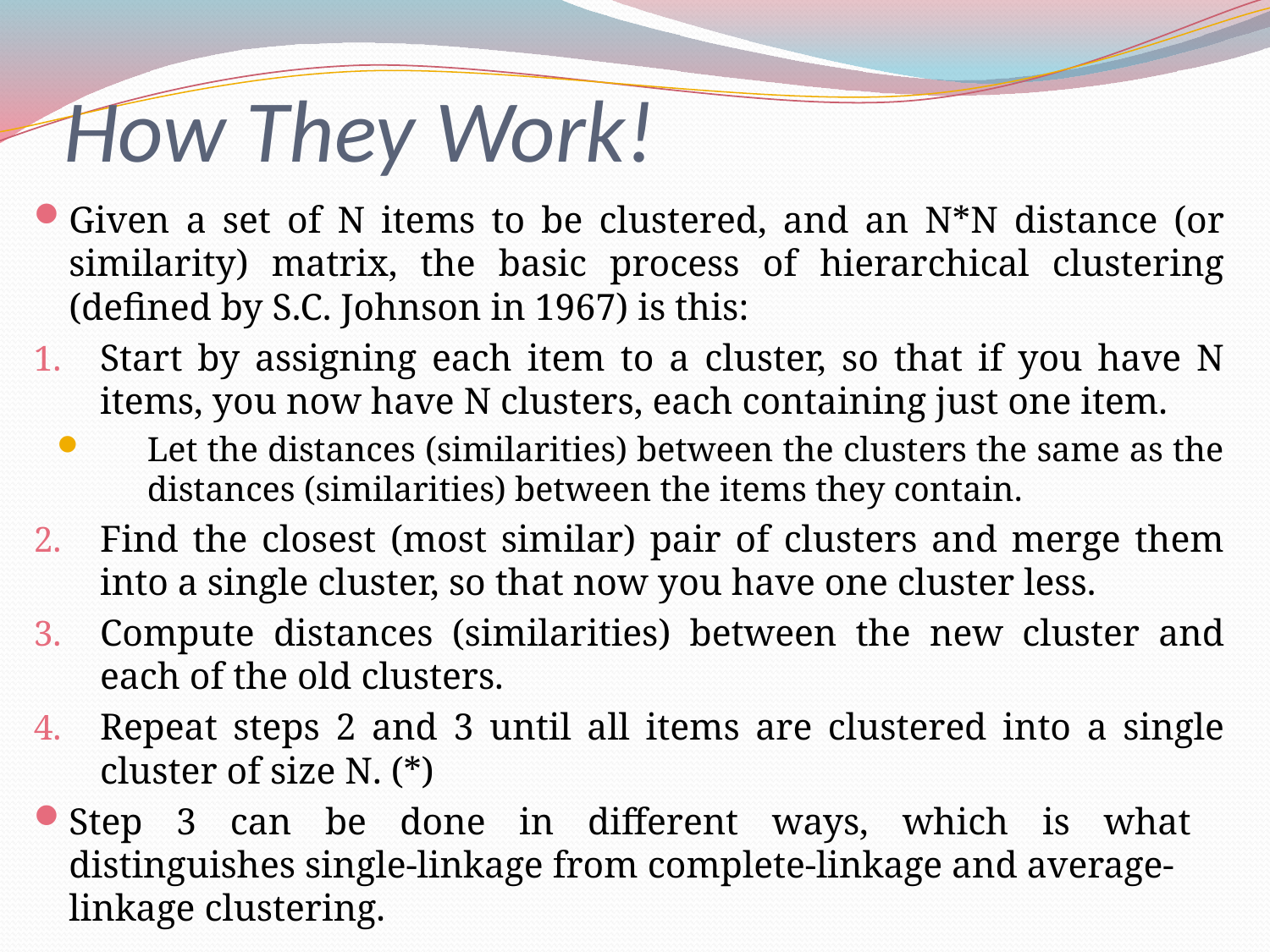

# How They Work!
Given a set of N items to be clustered, and an N*N distance (or similarity) matrix, the basic process of hierarchical clustering (defined by S.C. Johnson in 1967) is this:
Start by assigning each item to a cluster, so that if you have N items, you now have N clusters, each containing just one item.
Let the distances (similarities) between the clusters the same as the distances (similarities) between the items they contain.
Find the closest (most similar) pair of clusters and merge them into a single cluster, so that now you have one cluster less.
Compute distances (similarities) between the new cluster and each of the old clusters.
Repeat steps 2 and 3 until all items are clustered into a single cluster of size N. (*)
Step 3 can be done in different ways, which is what  distinguishes single-linkage from complete-linkage and average-linkage clustering.